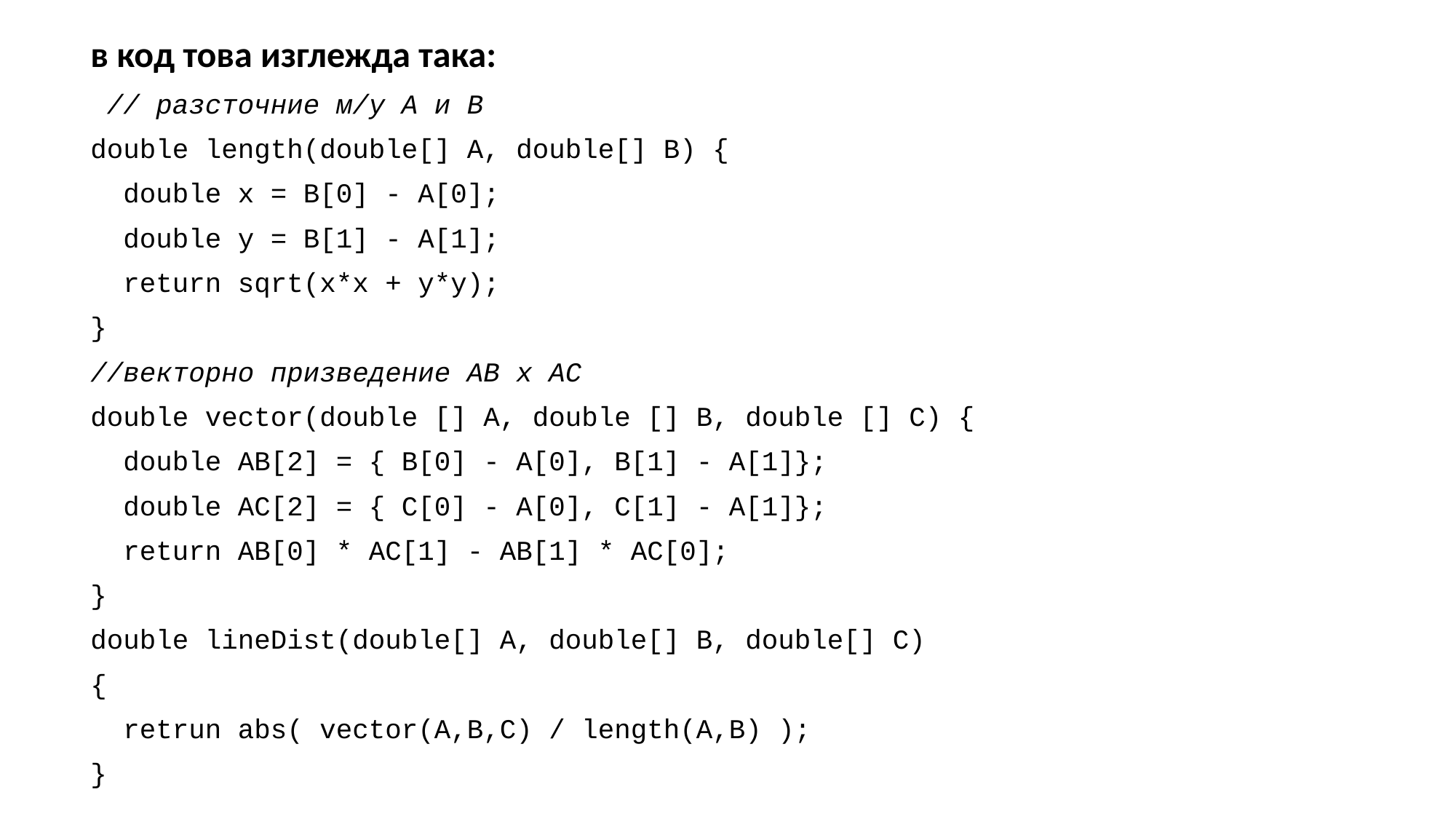

в код това изглежда така:
 // разсточние м/у А и В
double length(double[] A, double[] B) {
  double x = B[0] - A[0];
  double y = B[1] - A[1];
  return sqrt(x*x + y*y);
}
//векторно призведение AB x AC
double vector(double [] A, double [] B, double [] C) {
  double AB[2] = { B[0] - A[0], B[1] - A[1]};
  double AC[2] = { C[0] - A[0], C[1] - A[1]};
  return AB[0] * AC[1] - AB[1] * AC[0];
}
double lineDist(double[] A, double[] B, double[] C)
{
  retrun abs( vector(А,В,С) / length(A,B) );
}